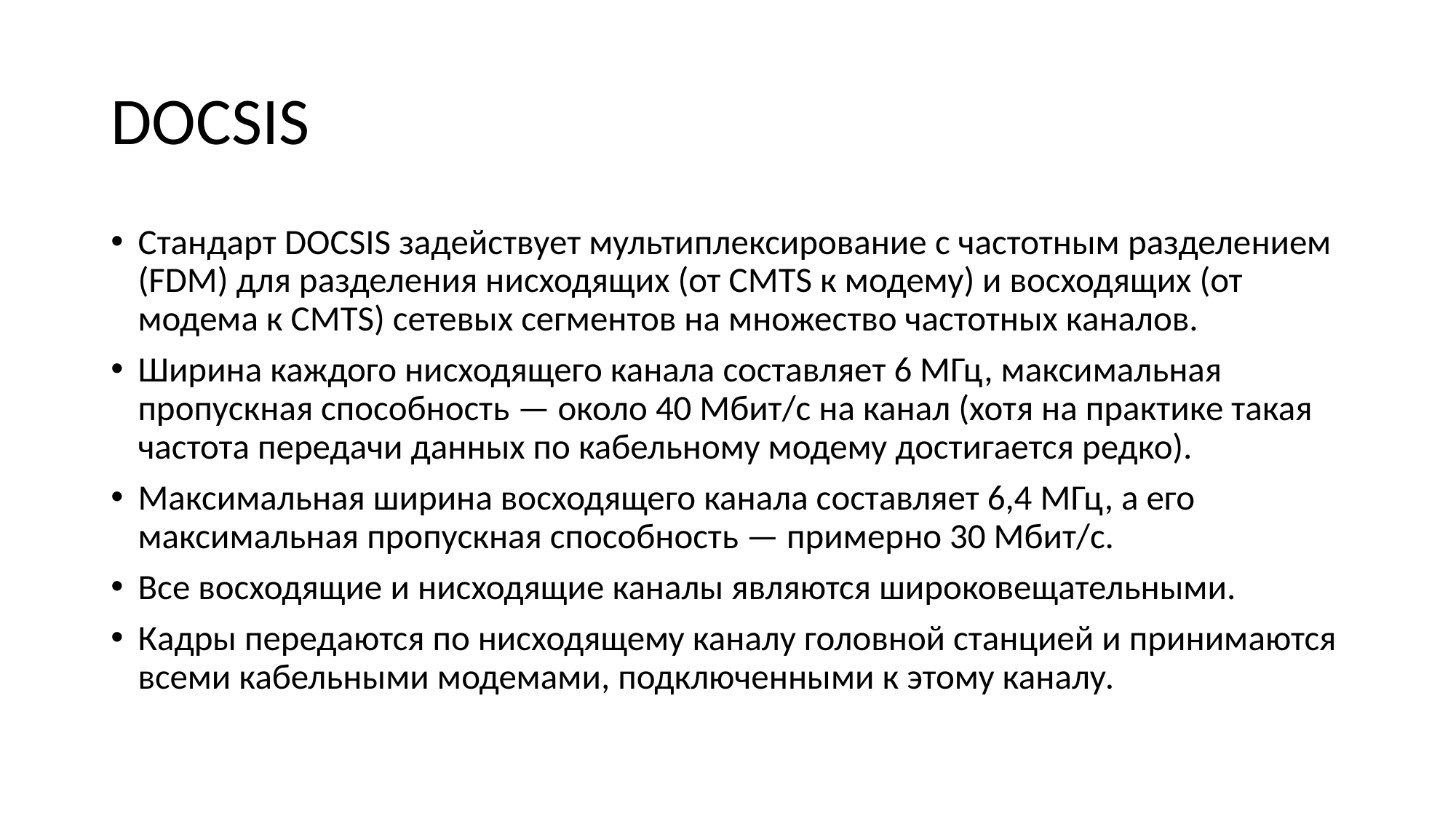

# DOCSIS
Стандарт DOCSIS задействует мультиплексирование с частотным разделением (FDM) для разделения нисходящих (от CMTS к модему) и восходящих (от модема к CMTS) сетевых сегментов на множество частотных каналов.
Ширина каждого нисходящего канала составляет 6 МГц, максимальная пропускная способность — около 40 Мбит/с на канал (хотя на практике такая частота передачи данных по кабельному модему достигается редко).
Максимальная ширина восходящего канала составляет 6,4 МГц, а его максимальная пропускная способность — примерно 30 Мбит/c.
Все восходящие и нисходящие каналы являются широковещательными.
Кадры передаются по нисходящему каналу головной станцией и принимаются всеми кабельными модемами, подключенными к этому каналу.